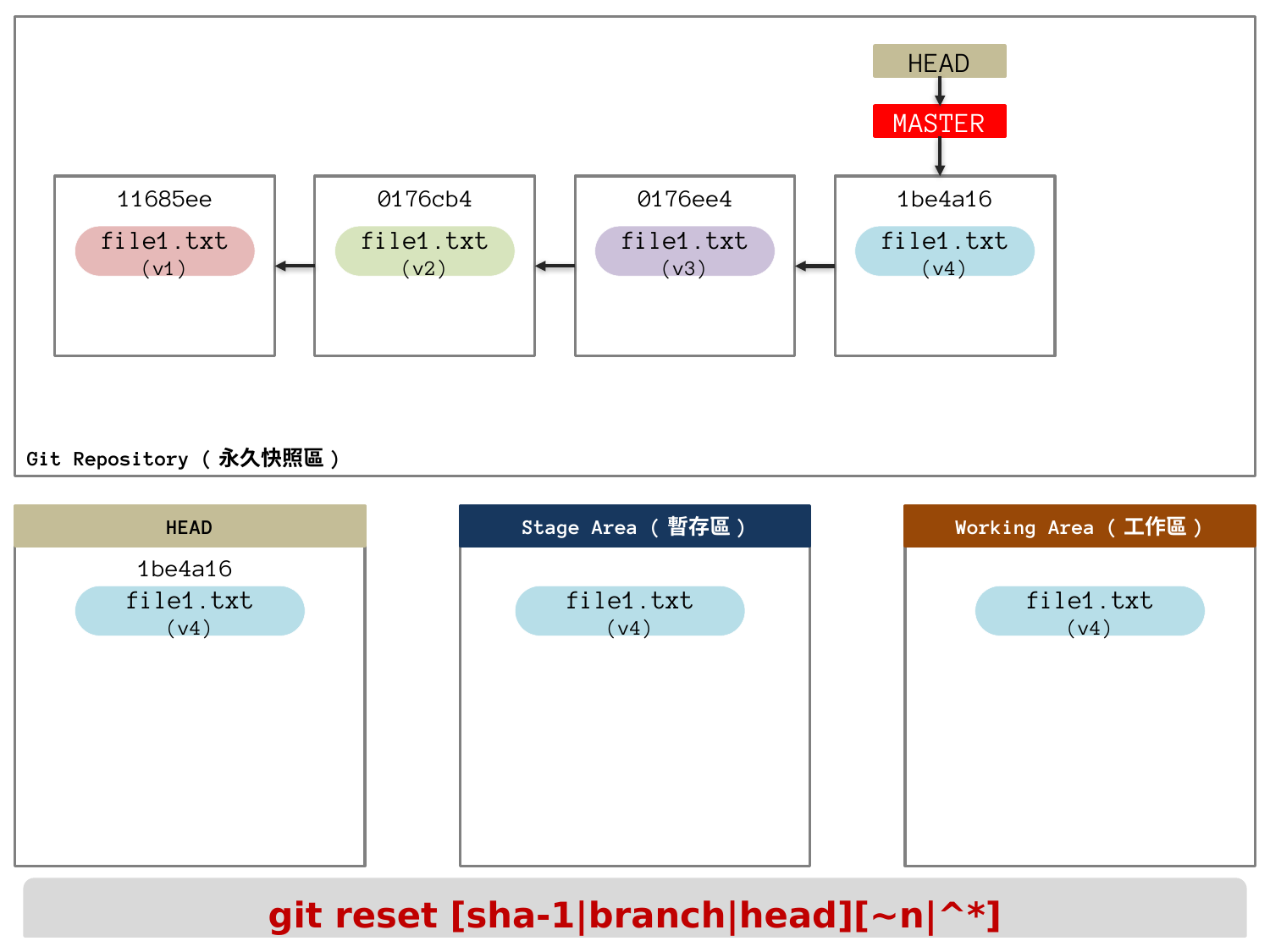

HEAD
MASTER

11685ee

0176cb4

0176ee4

1be4a16
file1.txt
(v1)
file1.txt
(v2)
file1.txt
(v3)
file1.txt
(v4)
1be4a16

file1.txt
(v4)
file1.txt
(v4)
file1.txt
(v4)
git reset [sha-1|branch|head][~n|^*]